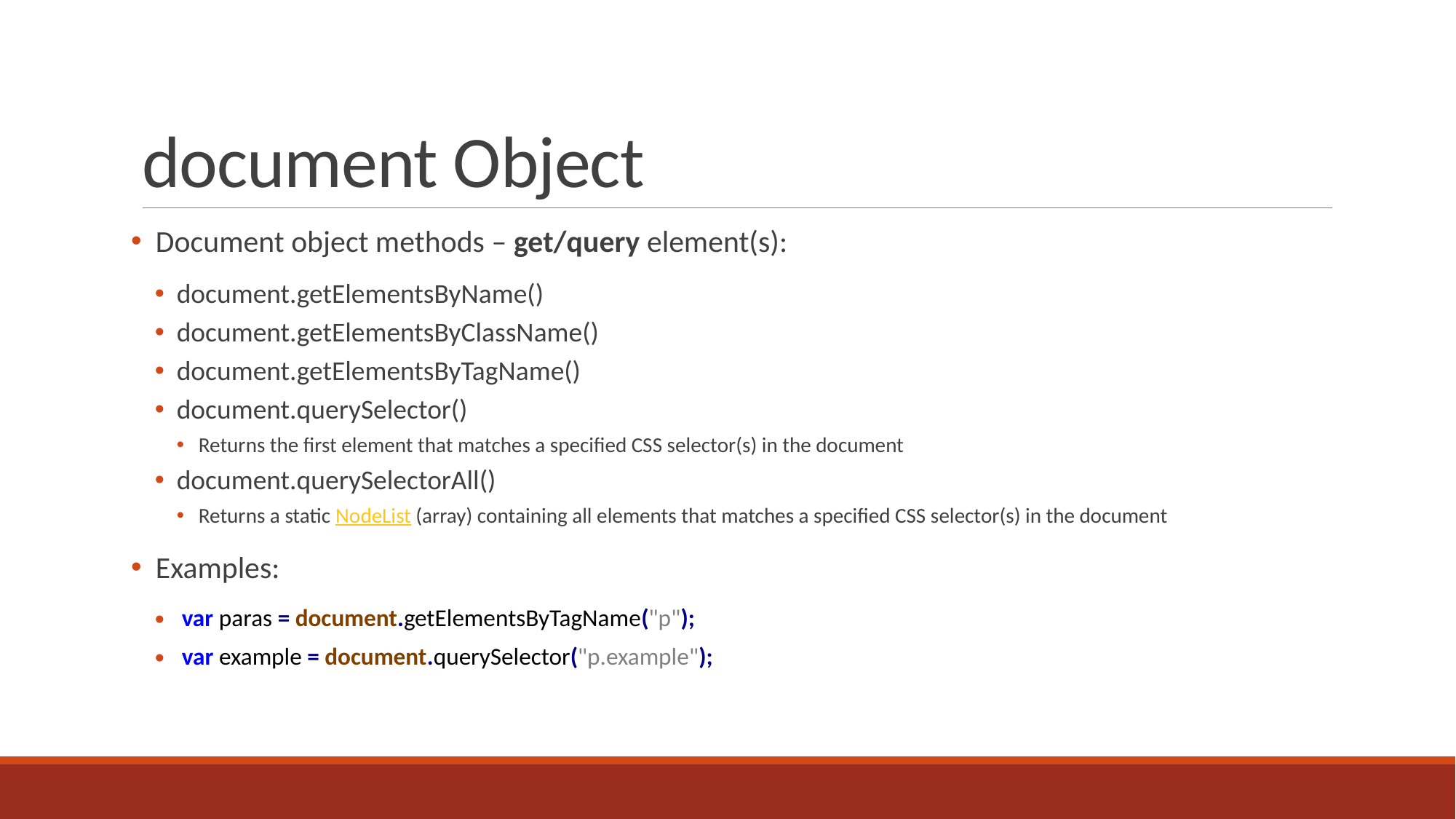

# document Object
  Document object methods – get/query element(s):
document.getElementsByName()
document.getElementsByClassName()
document.getElementsByTagName()
document.querySelector()
Returns the first element that matches a specified CSS selector(s) in the document
document.querySelectorAll()
Returns a static NodeList (array) containing all elements that matches a specified CSS selector(s) in the document
  Examples:

var paras = document.getElementsByTagName("p");
var example = document.querySelector("p.example");